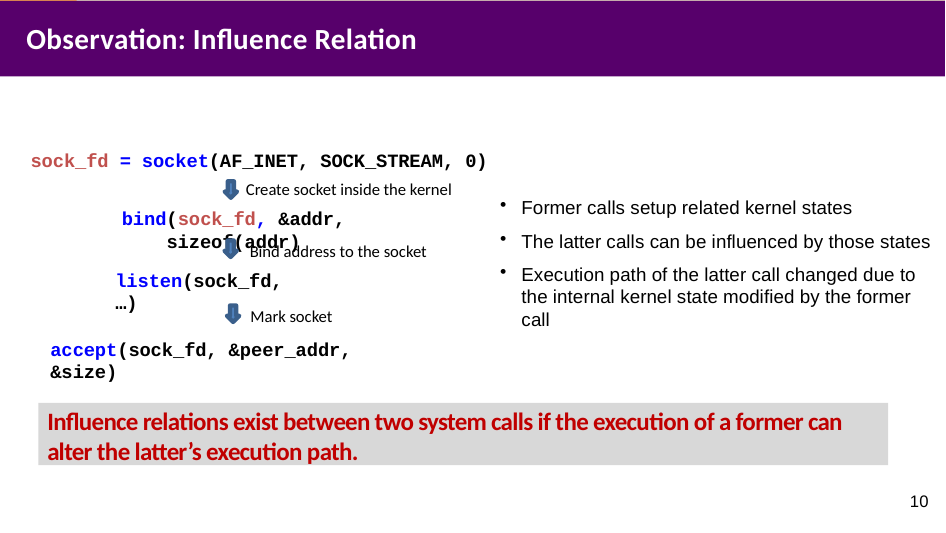

# Observation: Influence Relation
sock_fd = socket(AF_INET, SOCK_STREAM, 0)
Create socket inside the kernel

Former calls setup related kernel states
The latter calls can be influenced by those states
Execution path of the latter call changed due to the internal kernel state modified by the former call
bind(sock_fd, &addr, sizeof(addr)
Bind address to the socket

listen(sock_fd, …)
Mark socket

accept(sock_fd, &peer_addr, &size)
Influence relations exist between two system calls if the execution of a former can alter the latter’s execution path.
10